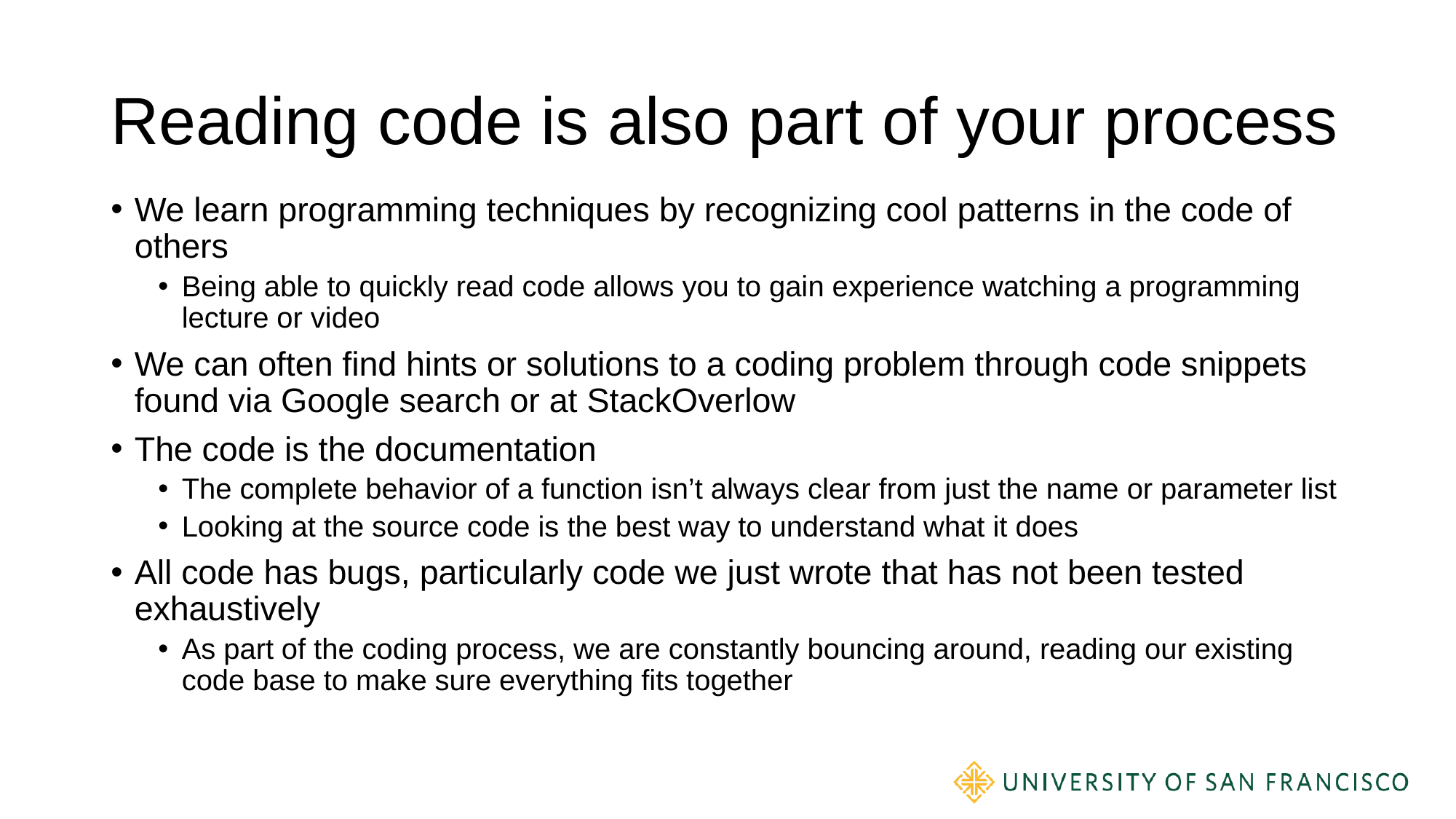

# Reading code is also part of your process
We learn programming techniques by recognizing cool patterns in the code of others
Being able to quickly read code allows you to gain experience watching a programming lecture or video
We can often find hints or solutions to a coding problem through code snippets found via Google search or at StackOverlow
The code is the documentation
The complete behavior of a function isn’t always clear from just the name or parameter list
Looking at the source code is the best way to understand what it does
All code has bugs, particularly code we just wrote that has not been tested exhaustively
As part of the coding process, we are constantly bouncing around, reading our existing code base to make sure everything fits together